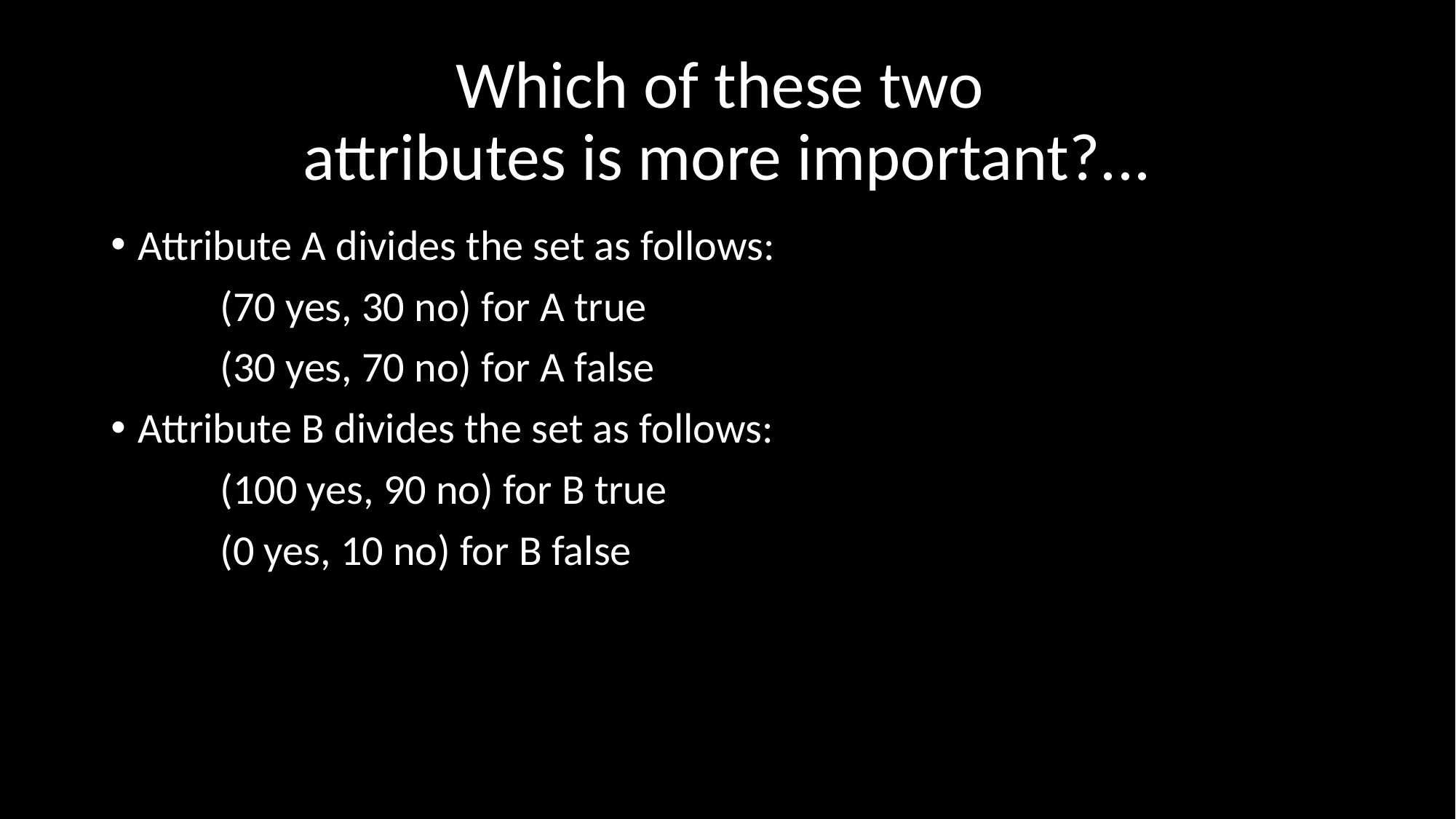

# Which of these two attributes is more important?...
Attribute A divides the set as follows:
	(70 yes, 30 no) for A true
	(30 yes, 70 no) for A false
Attribute B divides the set as follows:
	(100 yes, 90 no) for B true
	(0 yes, 10 no) for B false